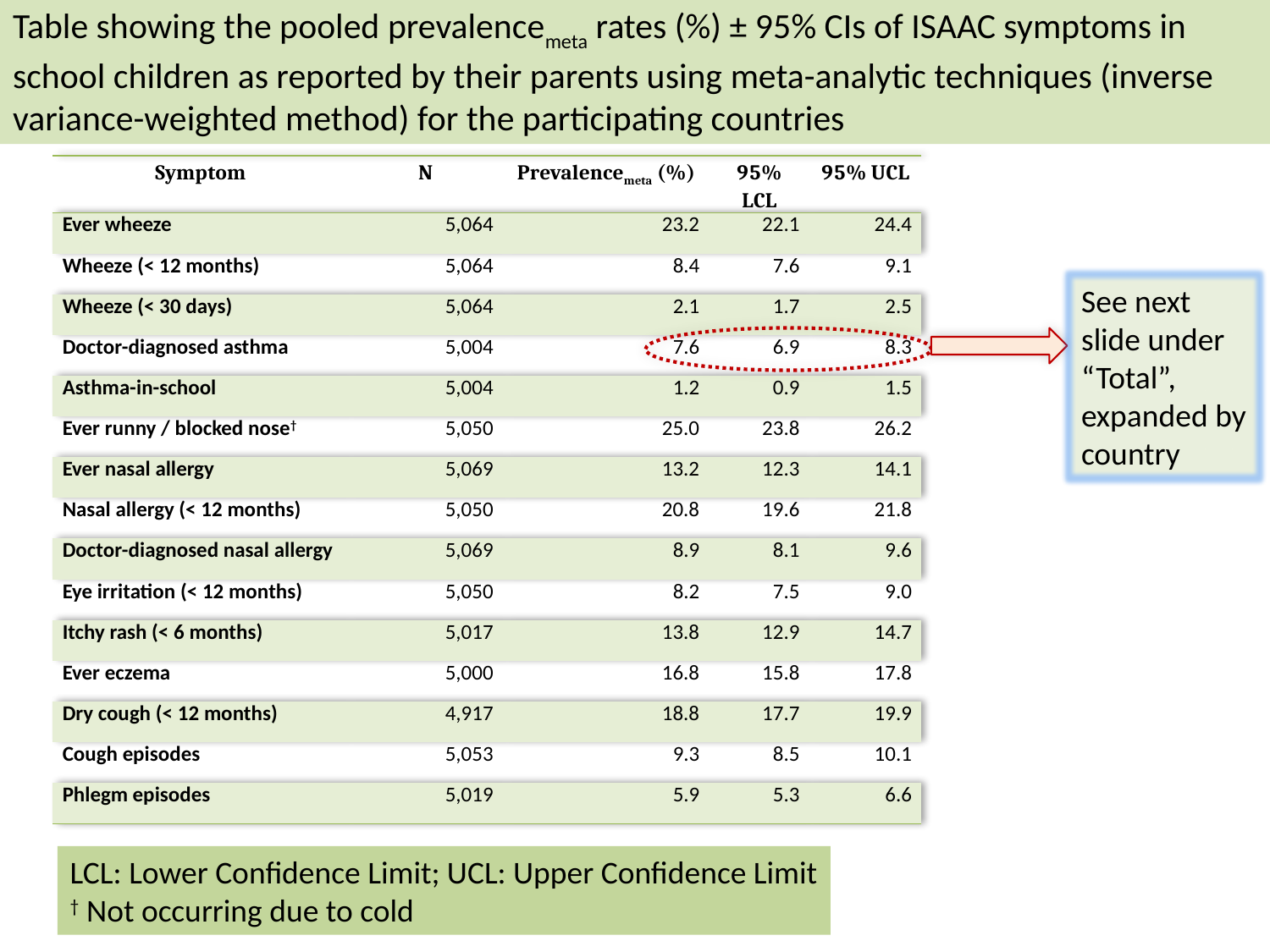

Table showing the pooled prevalencemeta rates (%) ± 95% CIs of ISAAC symptoms in school children as reported by their parents using meta-analytic techniques (inverse variance-weighted method) for the participating countries
| Symptom | N | Prevalencemeta (%) | 95% LCL | 95% UCL |
| --- | --- | --- | --- | --- |
| Ever wheeze | 5,064 | 23.2 | 22.1 | 24.4 |
| Wheeze (< 12 months) | 5,064 | 8.4 | 7.6 | 9.1 |
| Wheeze (< 30 days) | 5,064 | 2.1 | 1.7 | 2.5 |
| Doctor-diagnosed asthma | 5,004 | 7.6 | 6.9 | 8.3 |
| Asthma-in-school | 5,004 | 1.2 | 0.9 | 1.5 |
| Ever runny / blocked nose† | 5,050 | 25.0 | 23.8 | 26.2 |
| Ever nasal allergy | 5,069 | 13.2 | 12.3 | 14.1 |
| Nasal allergy (< 12 months) | 5,050 | 20.8 | 19.6 | 21.8 |
| Doctor-diagnosed nasal allergy | 5,069 | 8.9 | 8.1 | 9.6 |
| Eye irritation (< 12 months) | 5,050 | 8.2 | 7.5 | 9.0 |
| Itchy rash (< 6 months) | 5,017 | 13.8 | 12.9 | 14.7 |
| Ever eczema | 5,000 | 16.8 | 15.8 | 17.8 |
| Dry cough (< 12 months) | 4,917 | 18.8 | 17.7 | 19.9 |
| Cough episodes | 5,053 | 9.3 | 8.5 | 10.1 |
| Phlegm episodes | 5,019 | 5.9 | 5.3 | 6.6 |
See next slide under “Total”, expanded by country

LCL: Lower Confidence Limit; UCL: Upper Confidence Limit
† Not occurring due to cold